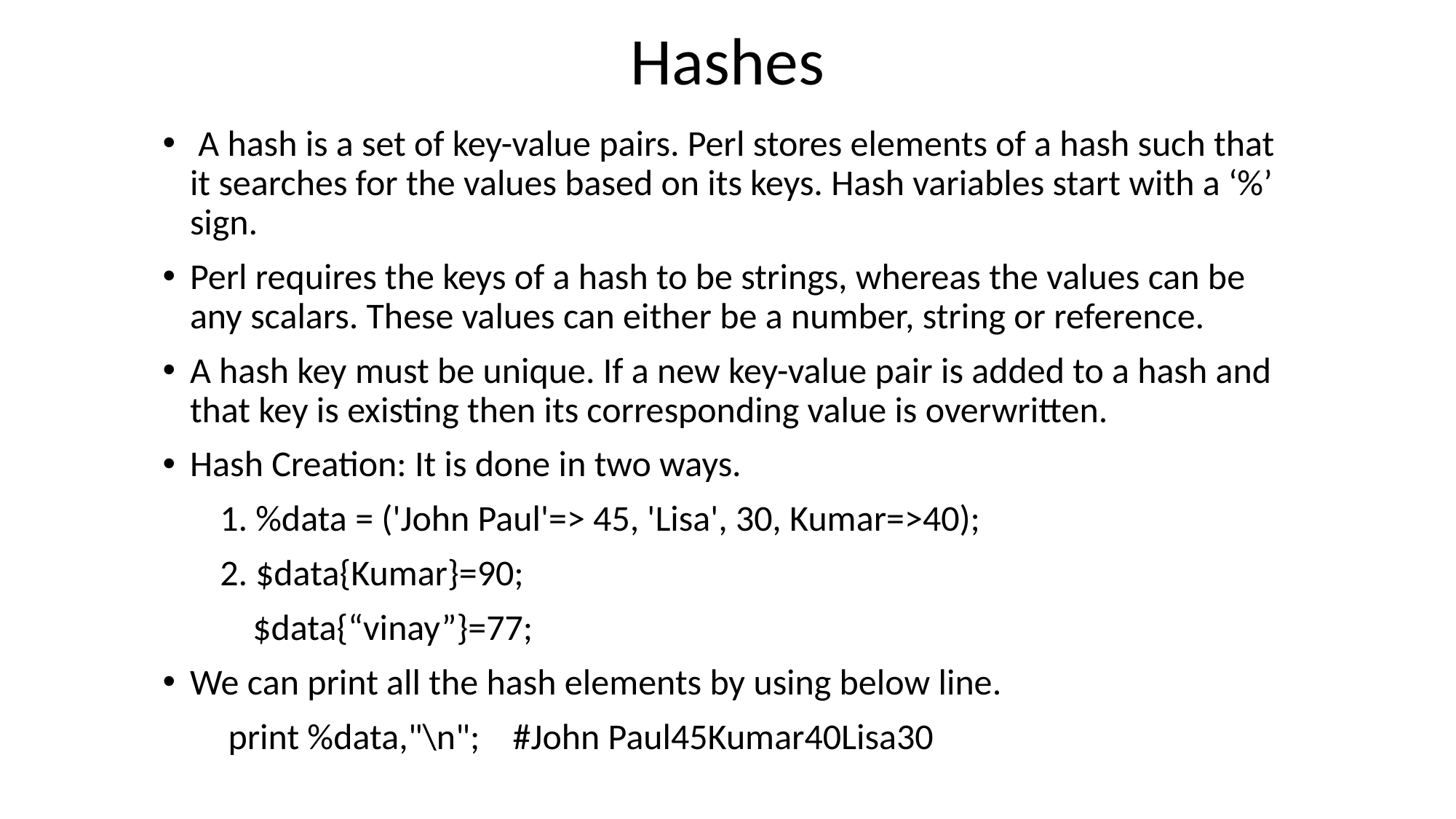

# Hashes
 A hash is a set of key-value pairs. Perl stores elements of a hash such that it searches for the values based on its keys. Hash variables start with a ‘%’ sign.
Perl requires the keys of a hash to be strings, whereas the values can be any scalars. These values can either be a number, string or reference.
A hash key must be unique. If a new key-value pair is added to a hash and that key is existing then its corresponding value is overwritten.
Hash Creation: It is done in two ways.
       1. %data = ('John Paul'=> 45, 'Lisa', 30, Kumar=>40);
       2. $data{Kumar}=90;
           $data{“vinay”}=77;
We can print all the hash elements by using below line.
        print %data,"\n";    #John Paul45Kumar40Lisa30